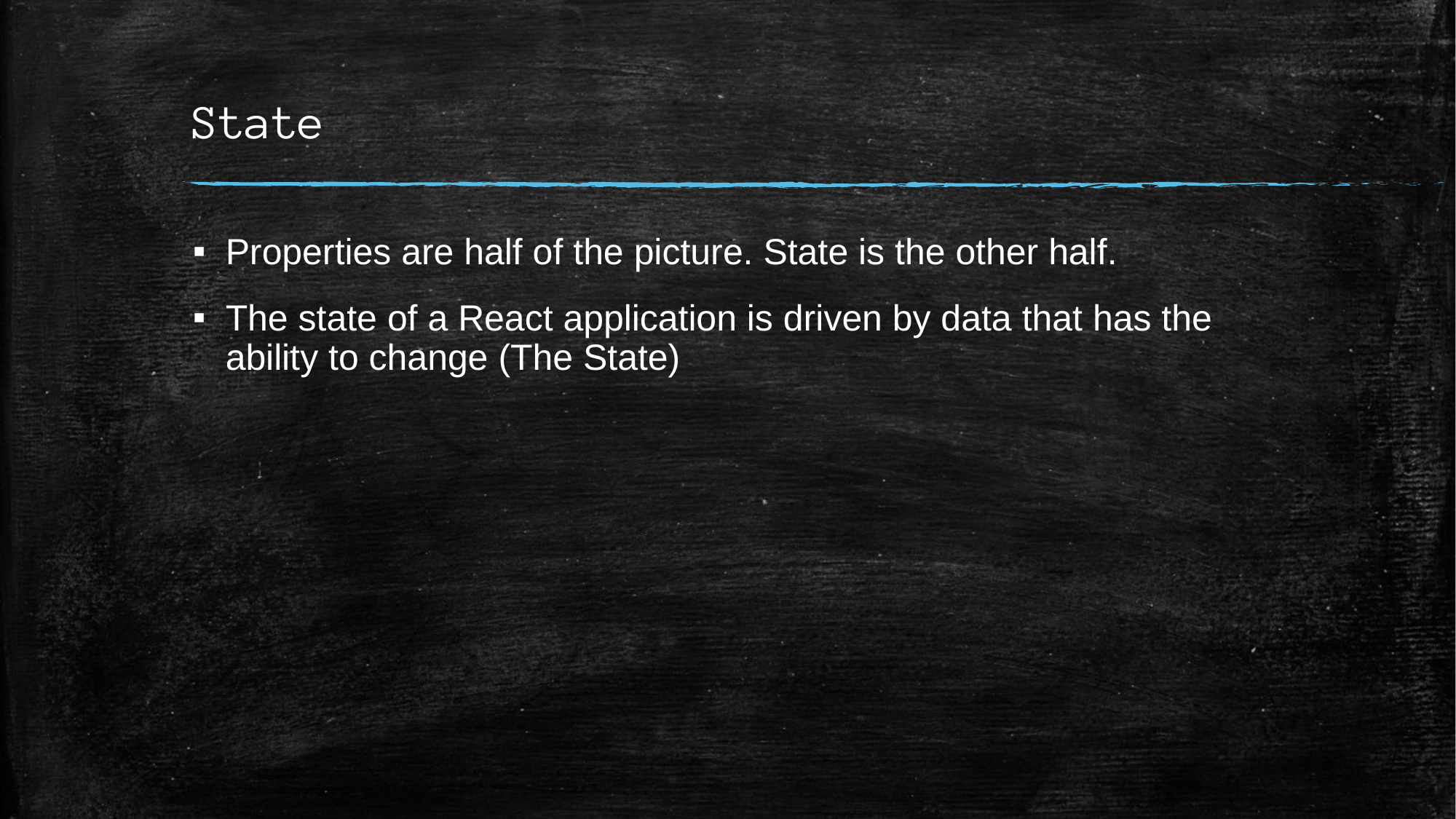

# State
Properties are half of the picture. State is the other half.
The state of a React application is driven by data that has the ability to change (The State)